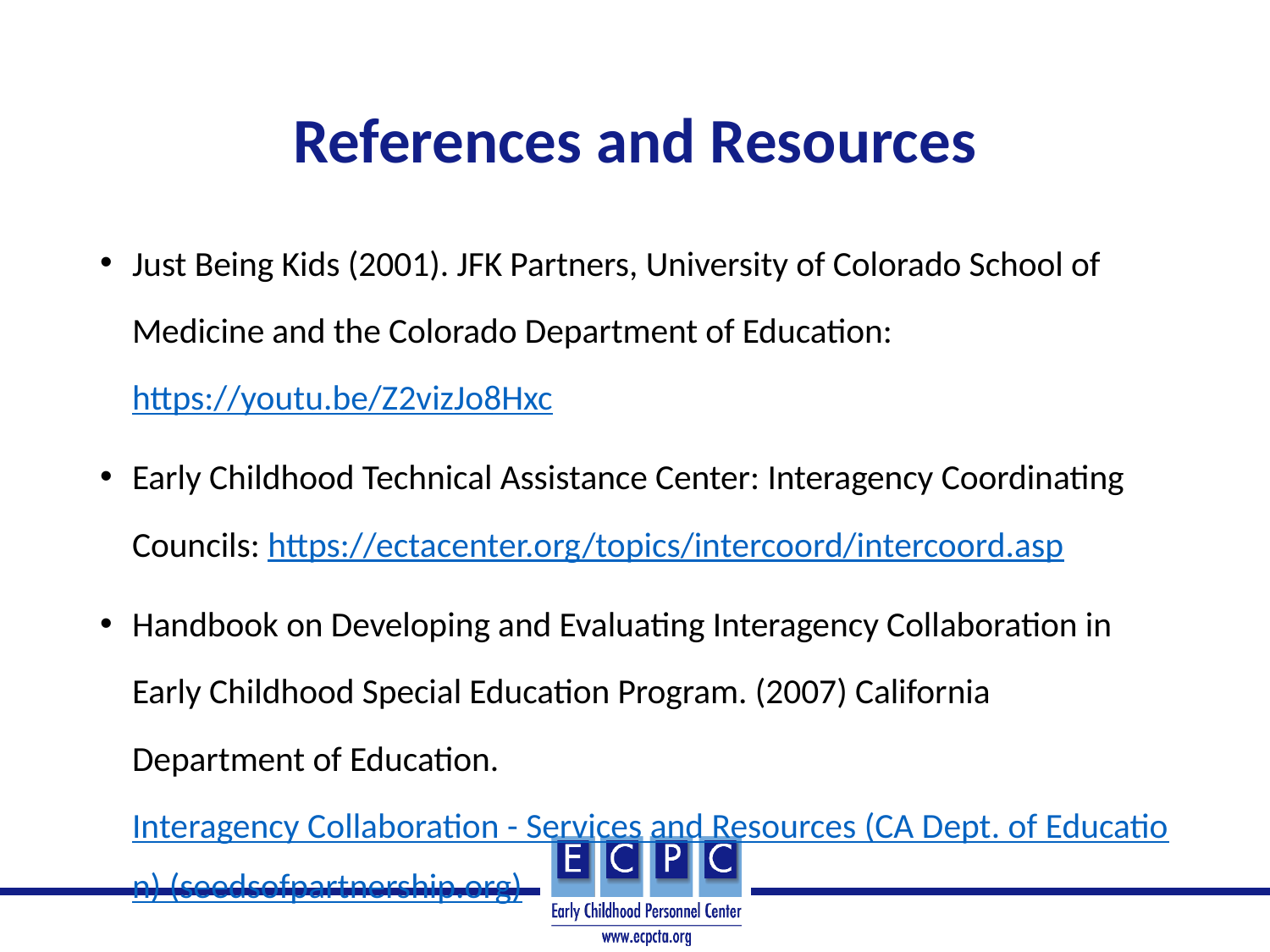

# References and Resources
Just Being Kids (2001). JFK Partners, University of Colorado School of Medicine and the Colorado Department of Education: https://youtu.be/Z2vizJo8Hxc
Early Childhood Technical Assistance Center: Interagency Coordinating Councils: https://ectacenter.org/topics/intercoord/intercoord.asp
Handbook on Developing and Evaluating Interagency Collaboration in Early Childhood Special Education Program. (2007) California Department of Education. Interagency Collaboration - Services and Resources (CA Dept. of Education) (seedsofpartnership.org)